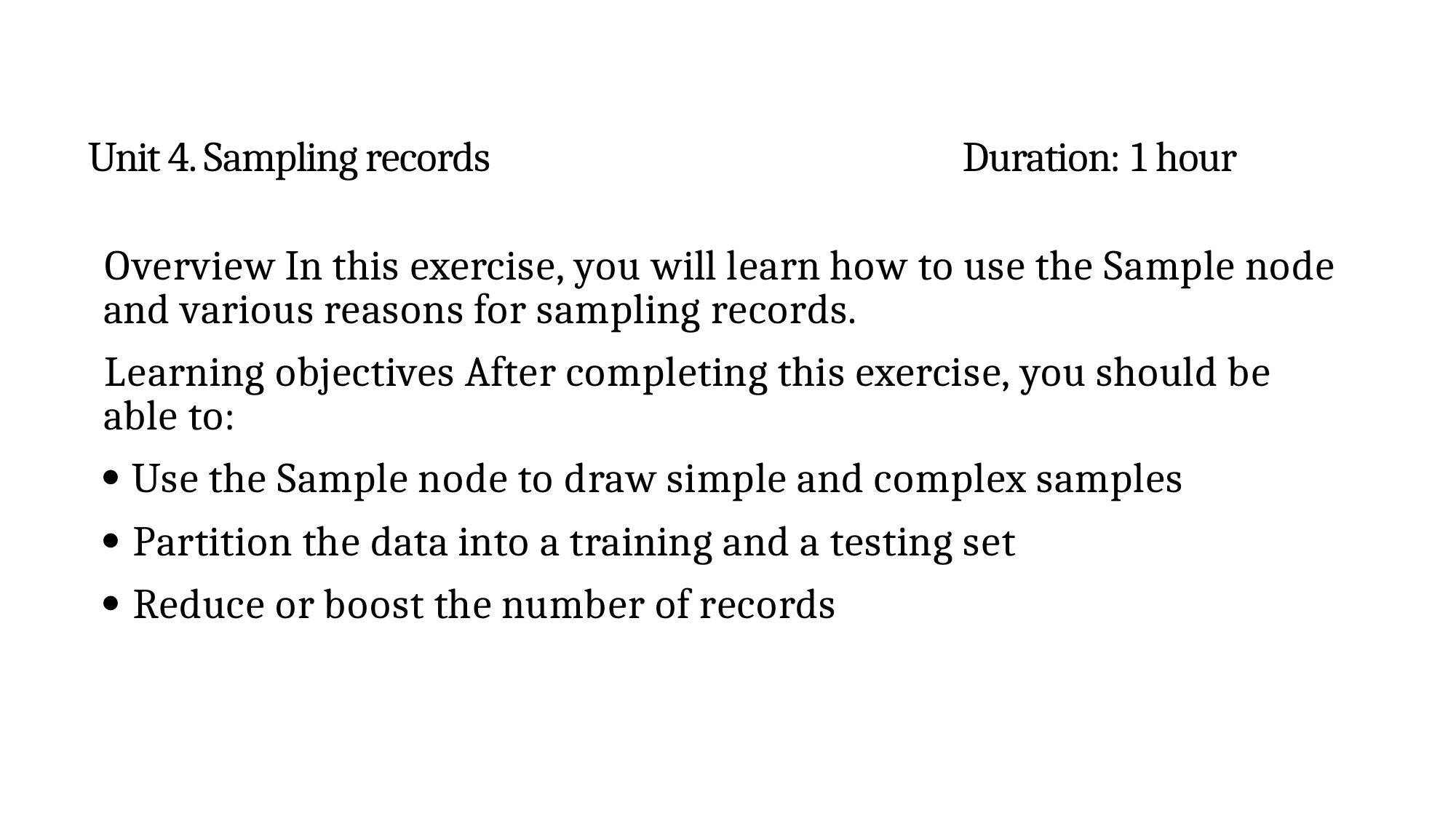

# Unit 4. Sampling records					Duration: 1 hour
Overview In this exercise, you will learn how to use the Sample node and various reasons for sampling records.
Learning objectives After completing this exercise, you should be able to:
• Use the Sample node to draw simple and complex samples
• Partition the data into a training and a testing set
• Reduce or boost the number of records